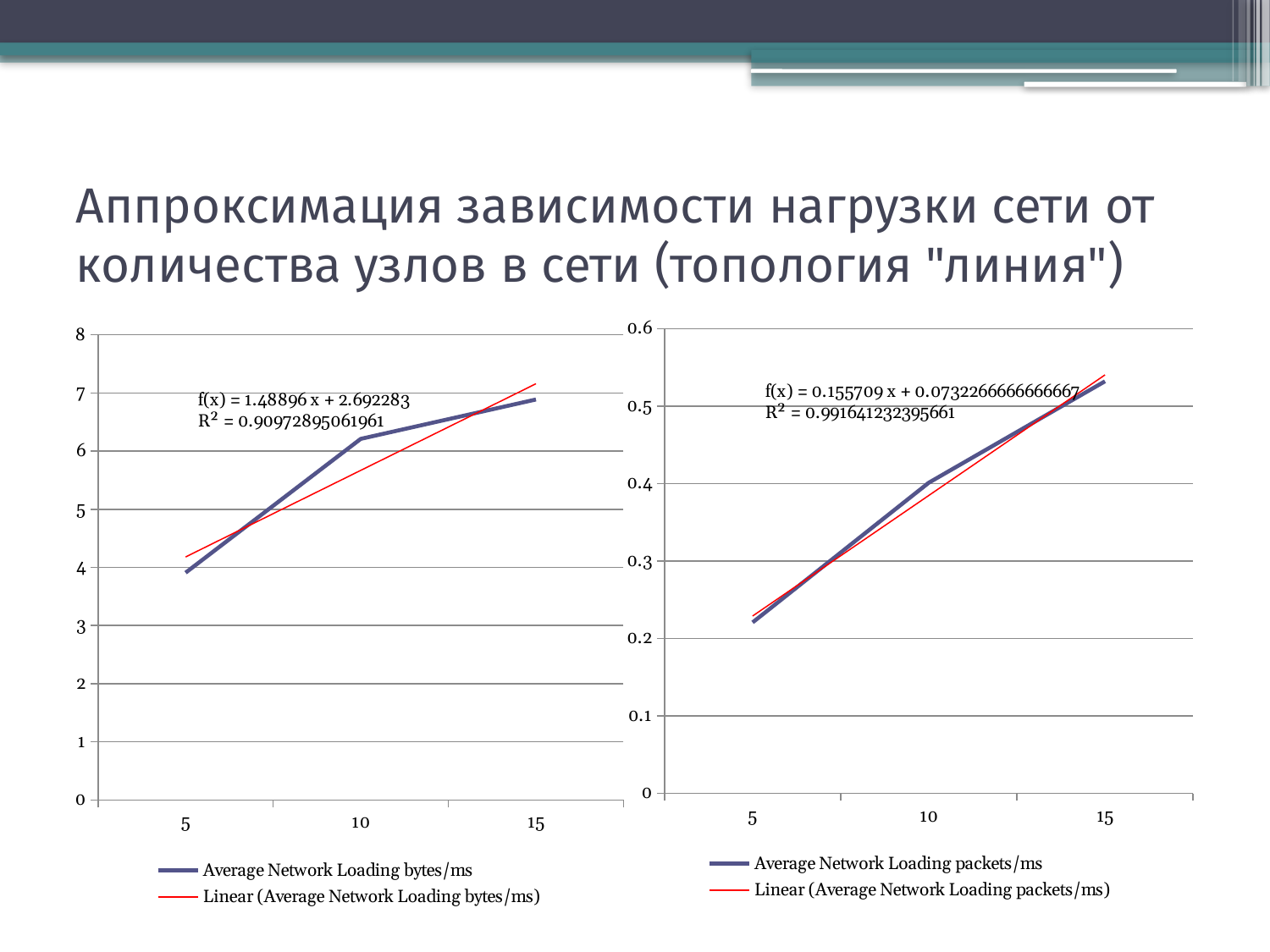

# Аппроксимация зависимости нагрузки сети от количества узлов в сети (топология "линия")

### Chart

| Category |  |
|---|---|
| 5 | 0.220682 |
| 10 | 0.401152 |
| 15 | 0.5321 |

### Chart

| Category |  |
|---|---|
| 5 | 3.910448 |
| 10 | 6.211793 |
| 15 | 6.888368 |